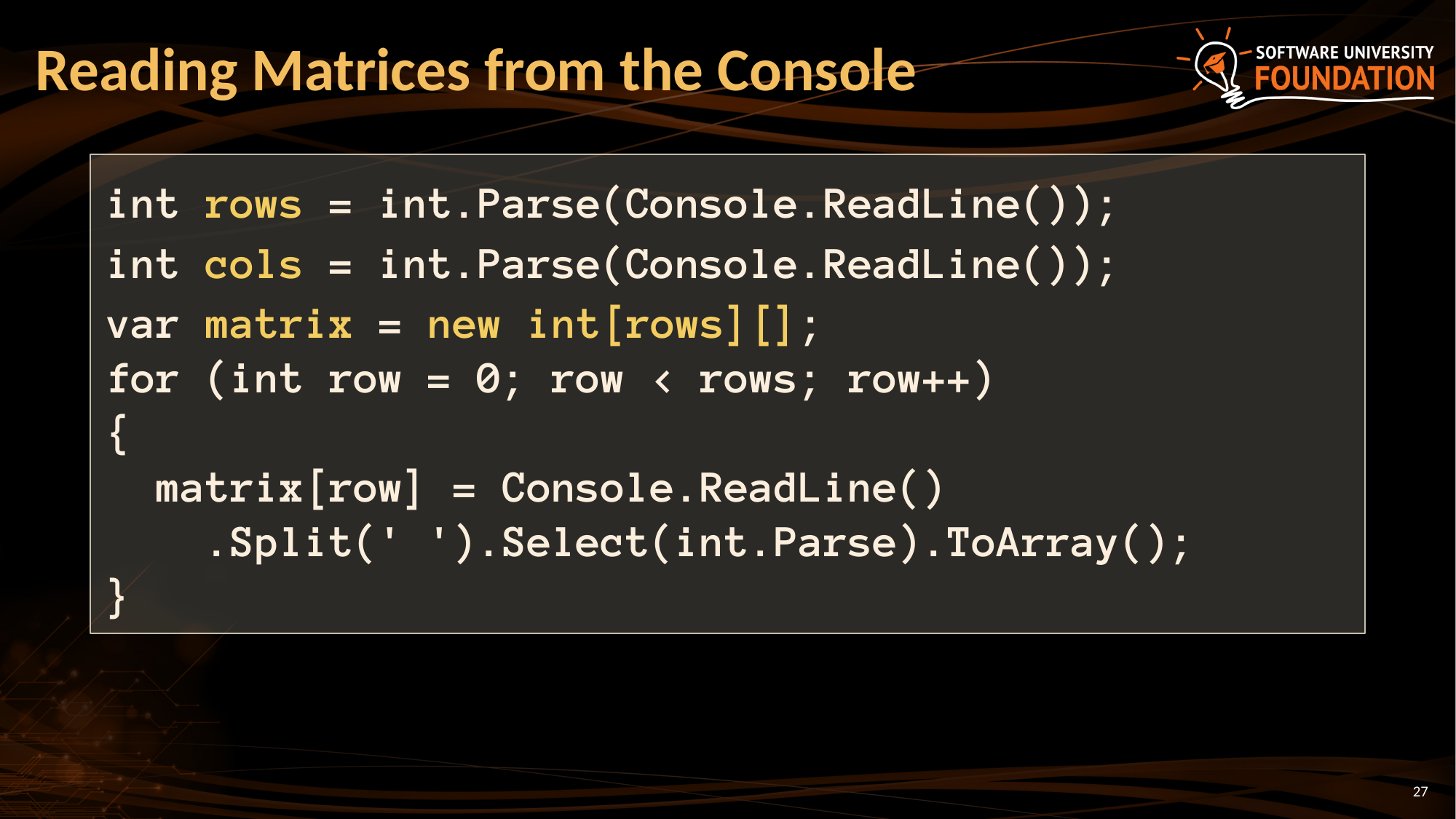

# Reading Matrices from the Console
int rows = int.Parse(Console.ReadLine());
int cols = int.Parse(Console.ReadLine());
var matrix = new int[rows][];
for (int row = 0; row < rows; row++)
{
  matrix[row] = Console.ReadLine()
    .Split(' ').Select(int.Parse).ToArray();
}
27